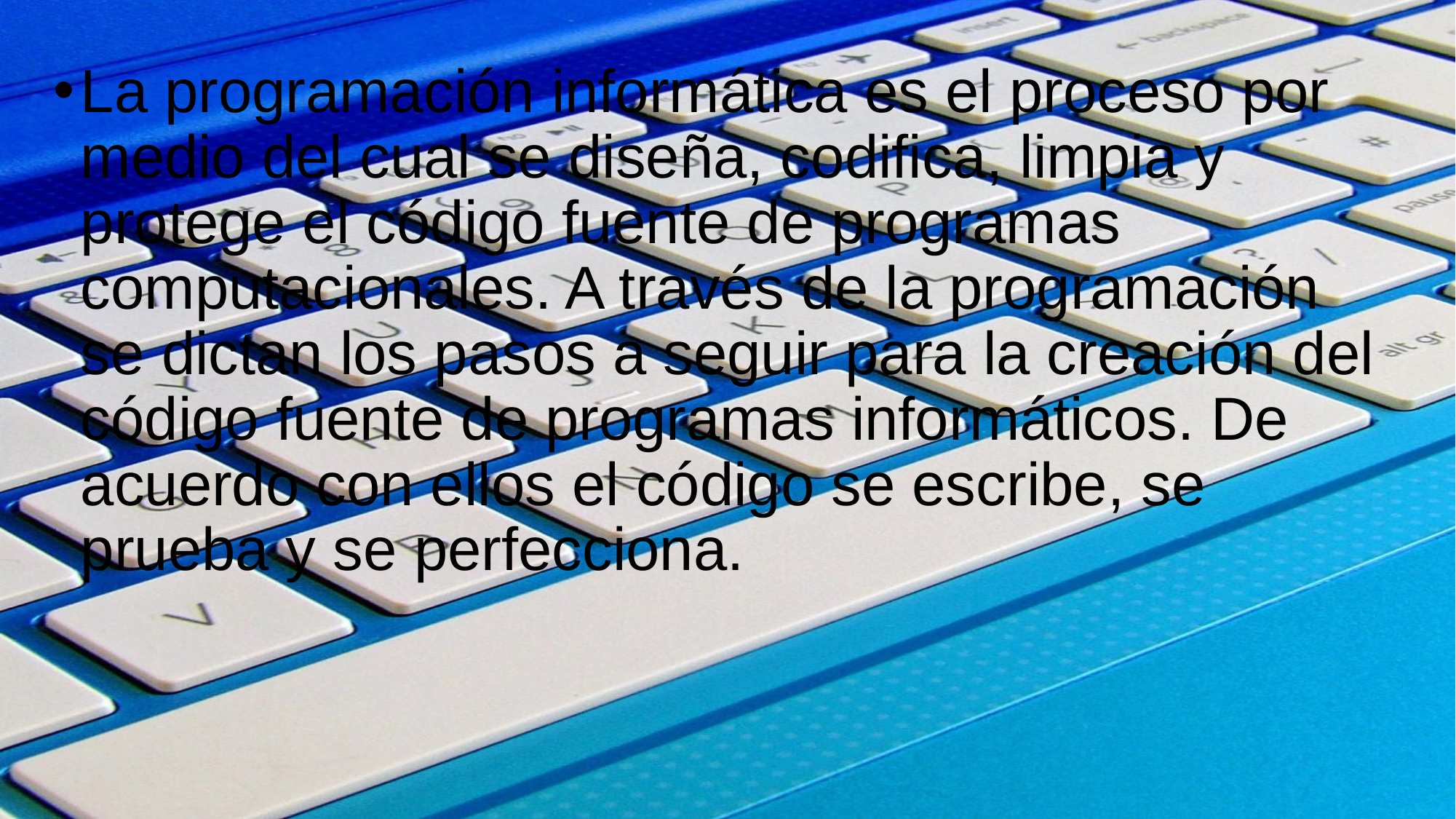

La programación informática es el proceso por medio del cual se diseña, codifica, limpia y protege el código fuente de programas computacionales. A través de la programación se dictan los pasos a seguir para la creación del código fuente de programas informáticos. De acuerdo con ellos el código se escribe, se prueba y se perfecciona.